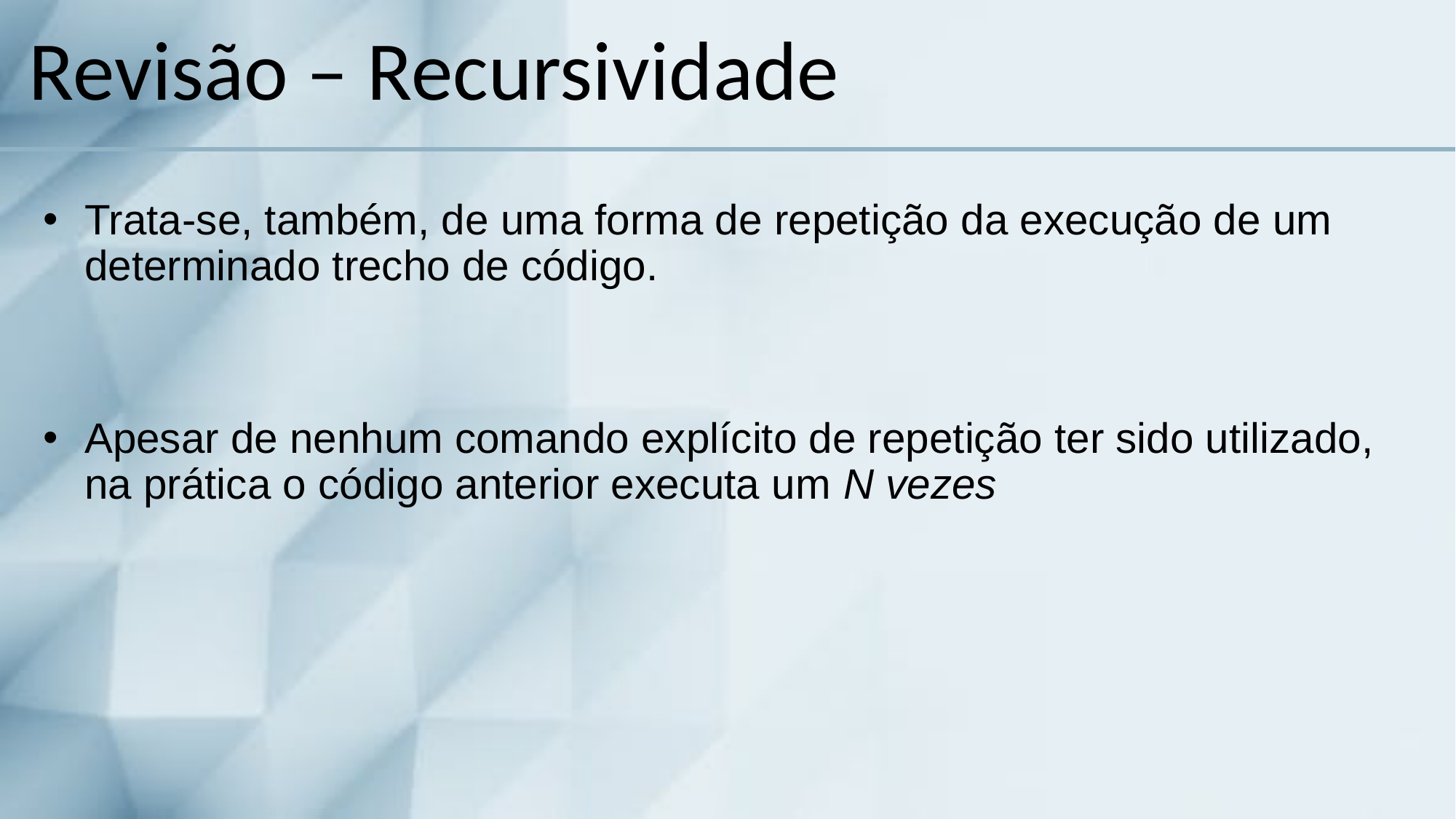

# Revisão – Recursividade
Trata-se, também, de uma forma de repetição da execução de um determinado trecho de código.

Apesar de nenhum comando explícito de repetição ter sido utilizado, na prática o código anterior executa um N vezes